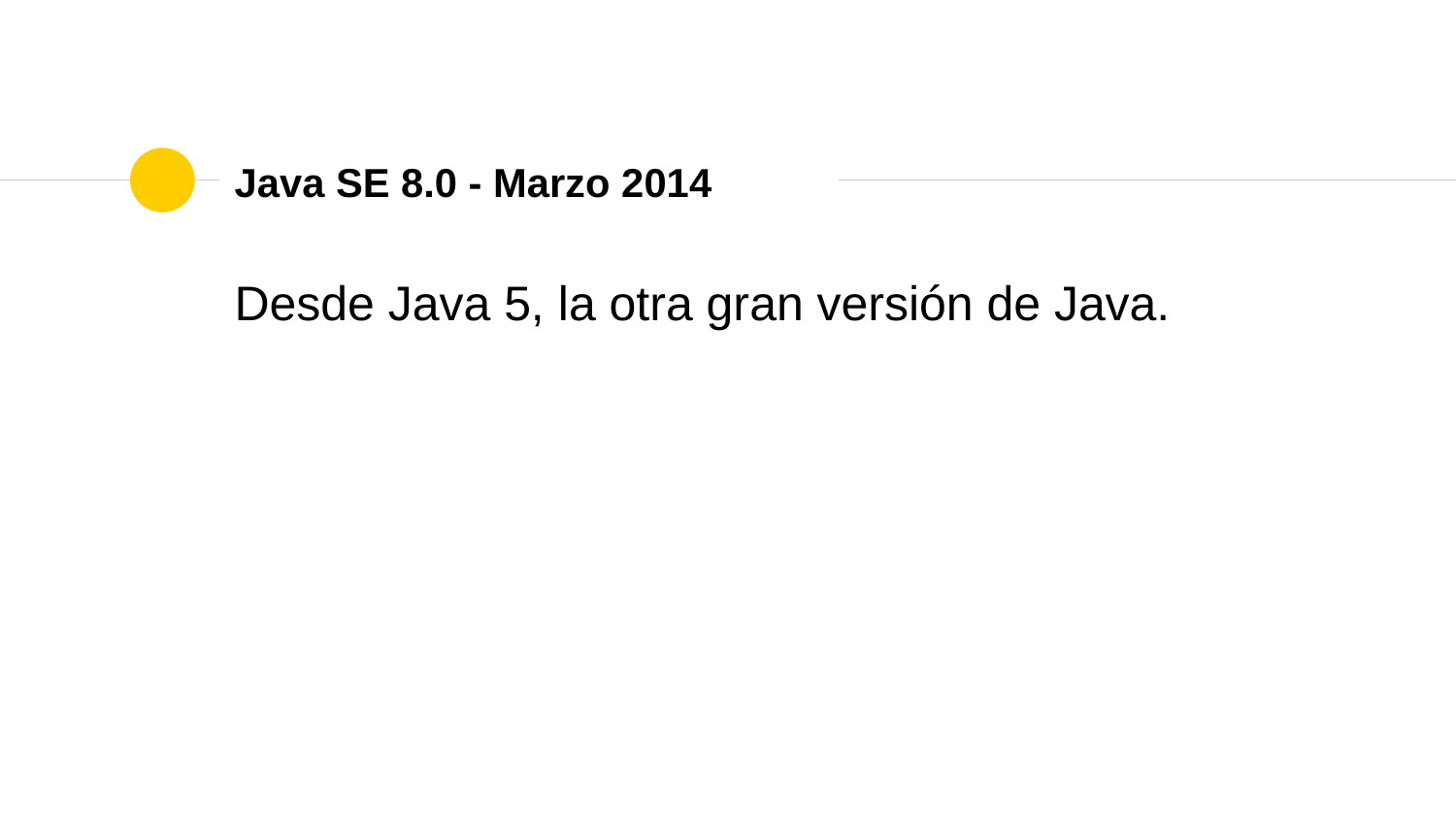

# Java SE 8.0 - Marzo 2014
Desde Java 5, la otra gran versión de Java.